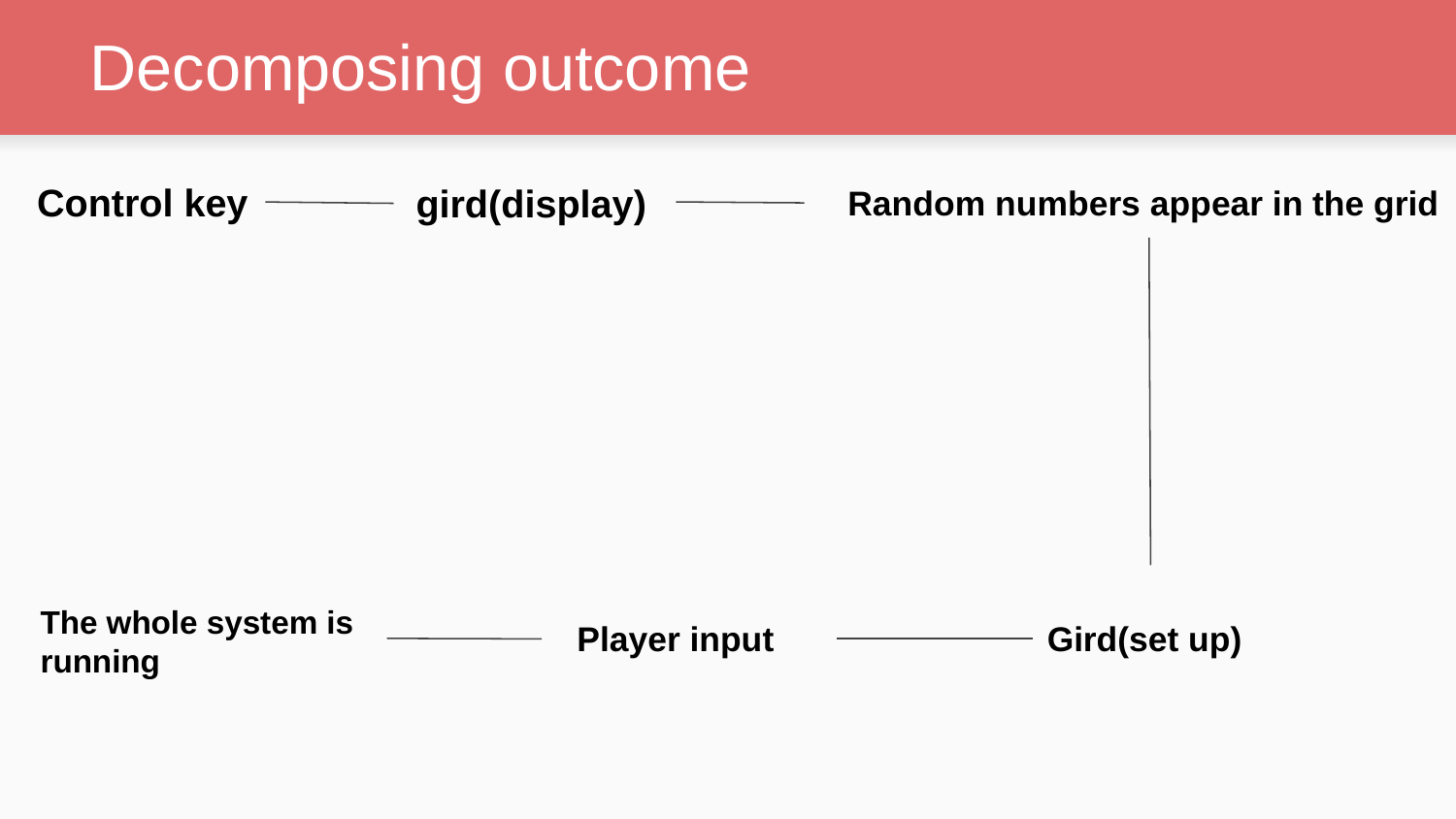

# Decomposing outcome
Control key
gird(display)
Random numbers appear in the grid
The whole system is running
Player input
Gird(set up)